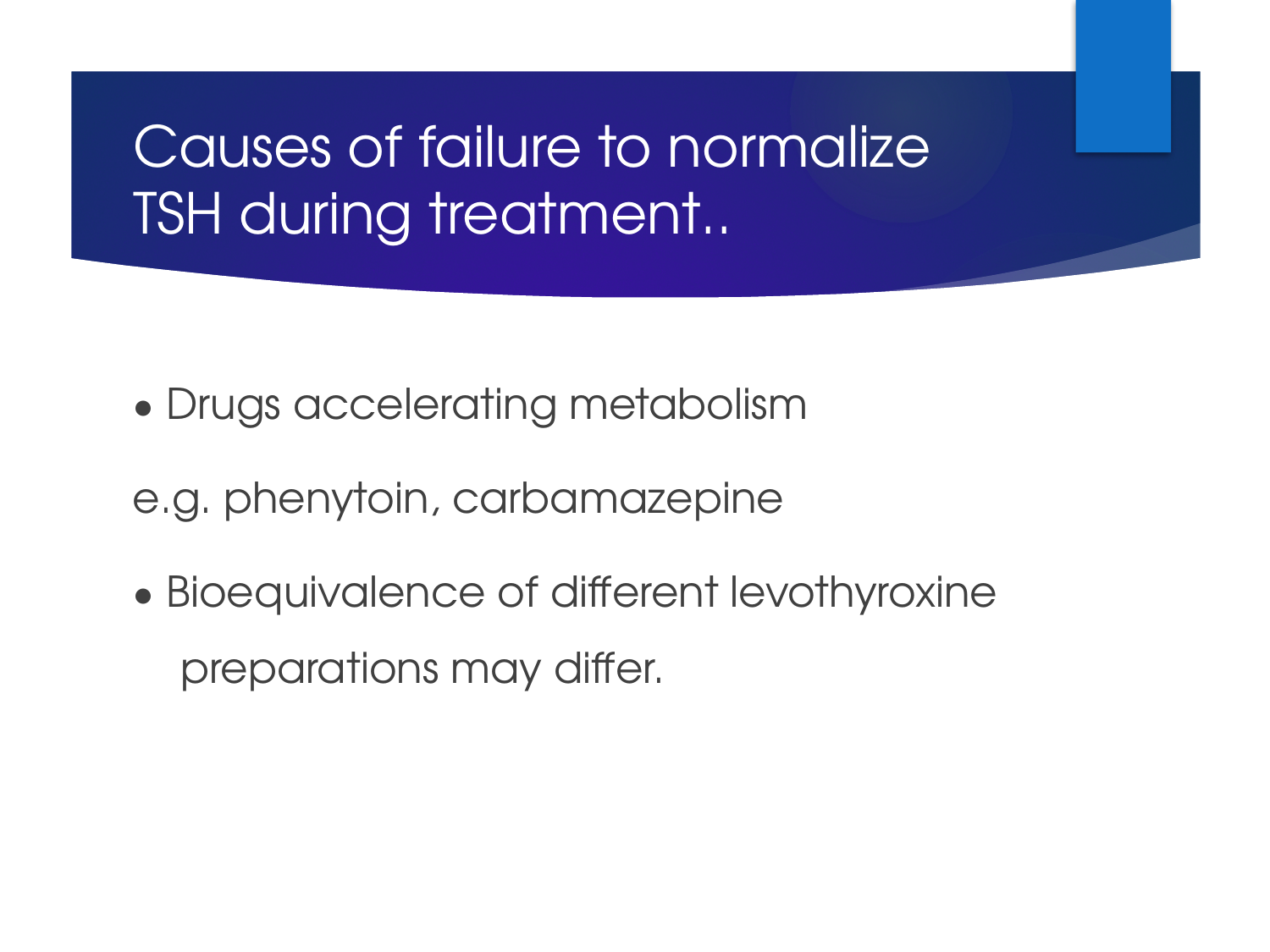

# Causes of failure to normalize TSH during treatment..
• Drugs accelerating metabolism
e.g. phenytoin, carbamazepine
• Bioequivalence of different levothyroxine preparations may differ.